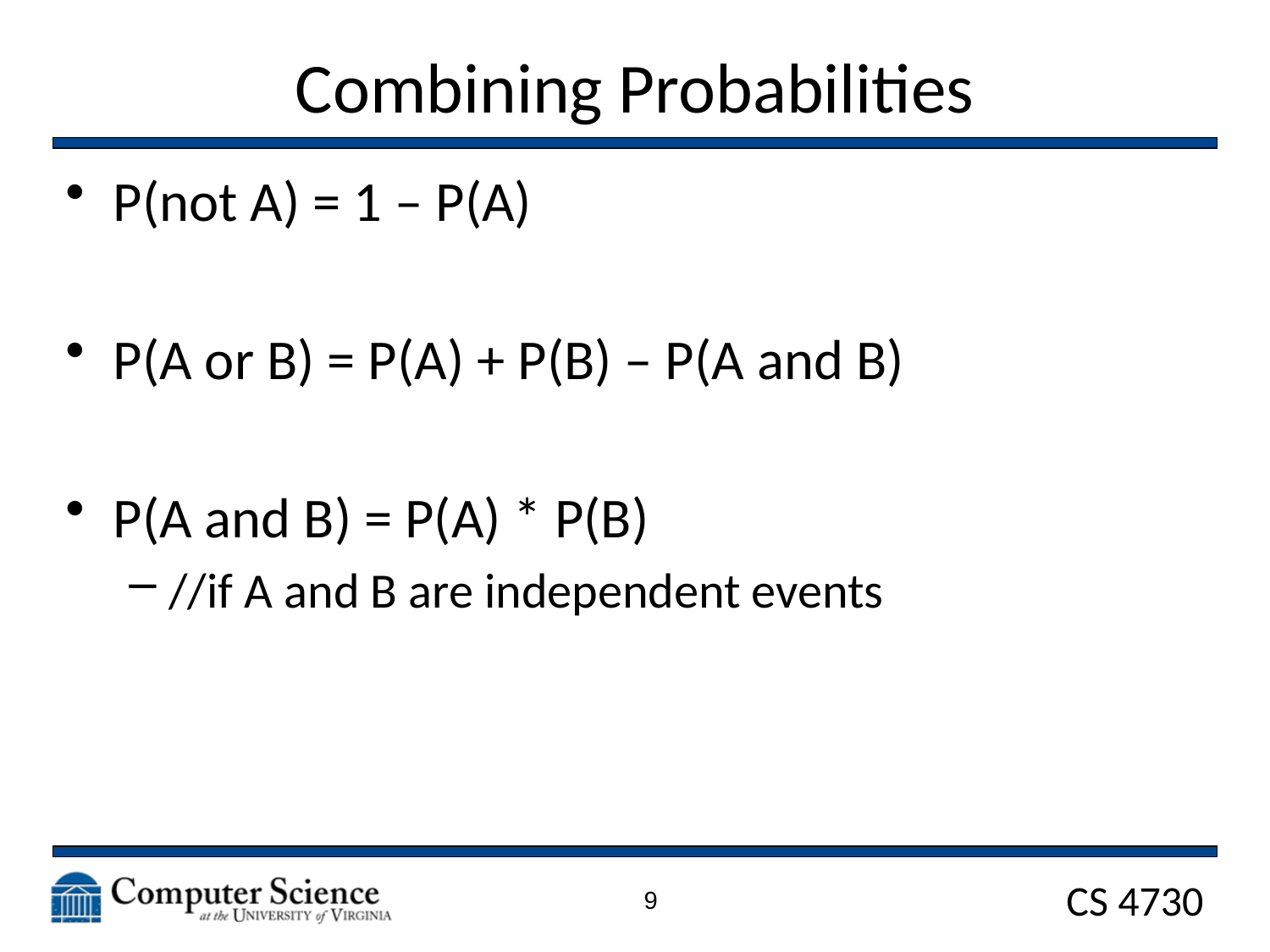

# Combining Probabilities
P(not A) = 1 – P(A)

P(A or B) = P(A) + P(B) – P(A and B)

P(A and B) = P(A) * P(B)
//if A and B are independent events
9